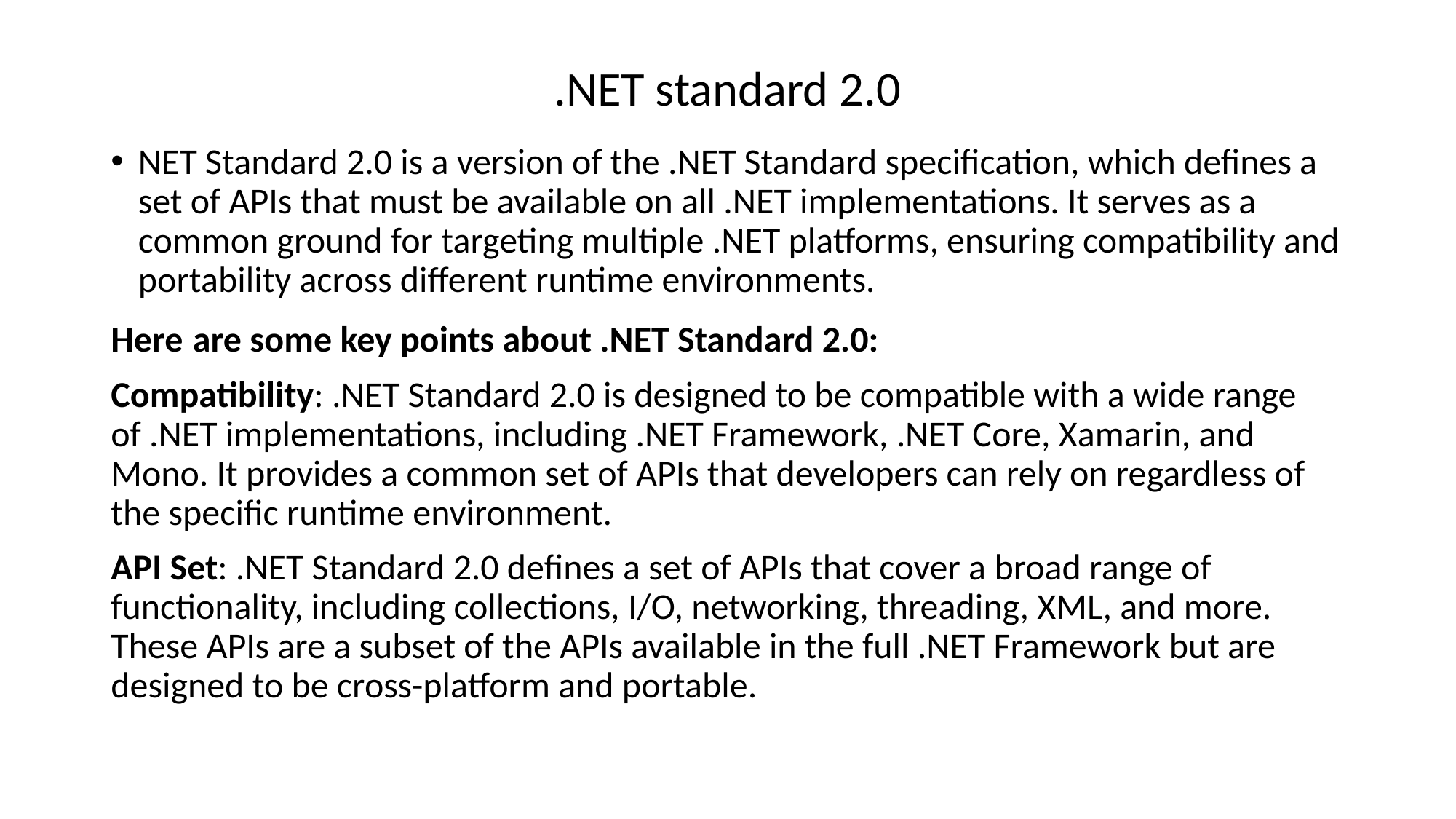

# .NET standard 2.0
NET Standard 2.0 is a version of the .NET Standard specification, which defines a set of APIs that must be available on all .NET implementations. It serves as a common ground for targeting multiple .NET platforms, ensuring compatibility and portability across different runtime environments.
Here are some key points about .NET Standard 2.0:
Compatibility: .NET Standard 2.0 is designed to be compatible with a wide range of .NET implementations, including .NET Framework, .NET Core, Xamarin, and Mono. It provides a common set of APIs that developers can rely on regardless of the specific runtime environment.
API Set: .NET Standard 2.0 defines a set of APIs that cover a broad range of functionality, including collections, I/O, networking, threading, XML, and more. These APIs are a subset of the APIs available in the full .NET Framework but are designed to be cross-platform and portable.